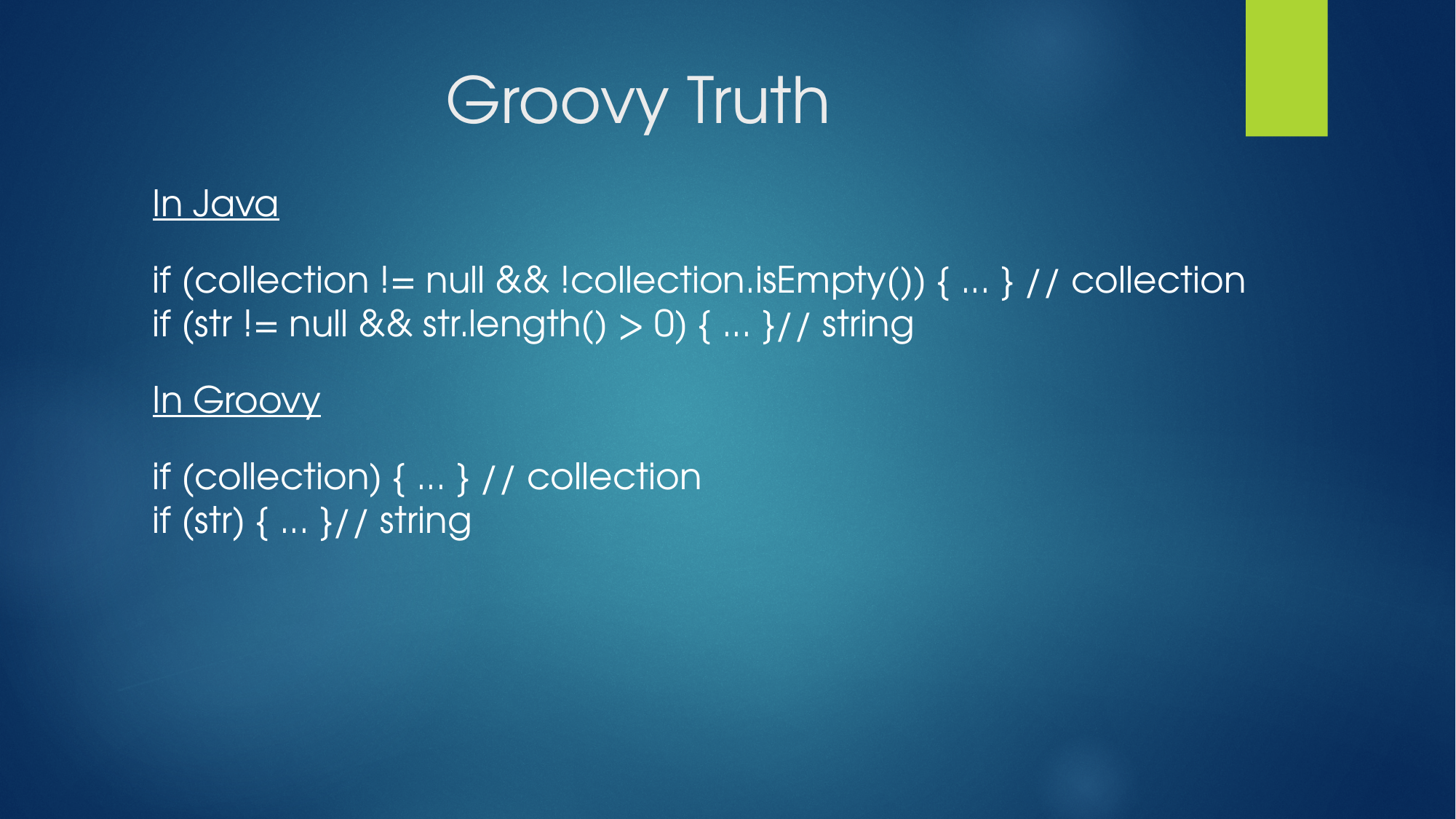

Groovy Truth
In Java

if (collection != null && !collection.isEmpty()) { ... } // collection
if (str != null && str.length() > 0) { ... }// string

In Groovy

if (collection) { ... } // collection
if (str) { ... }// string